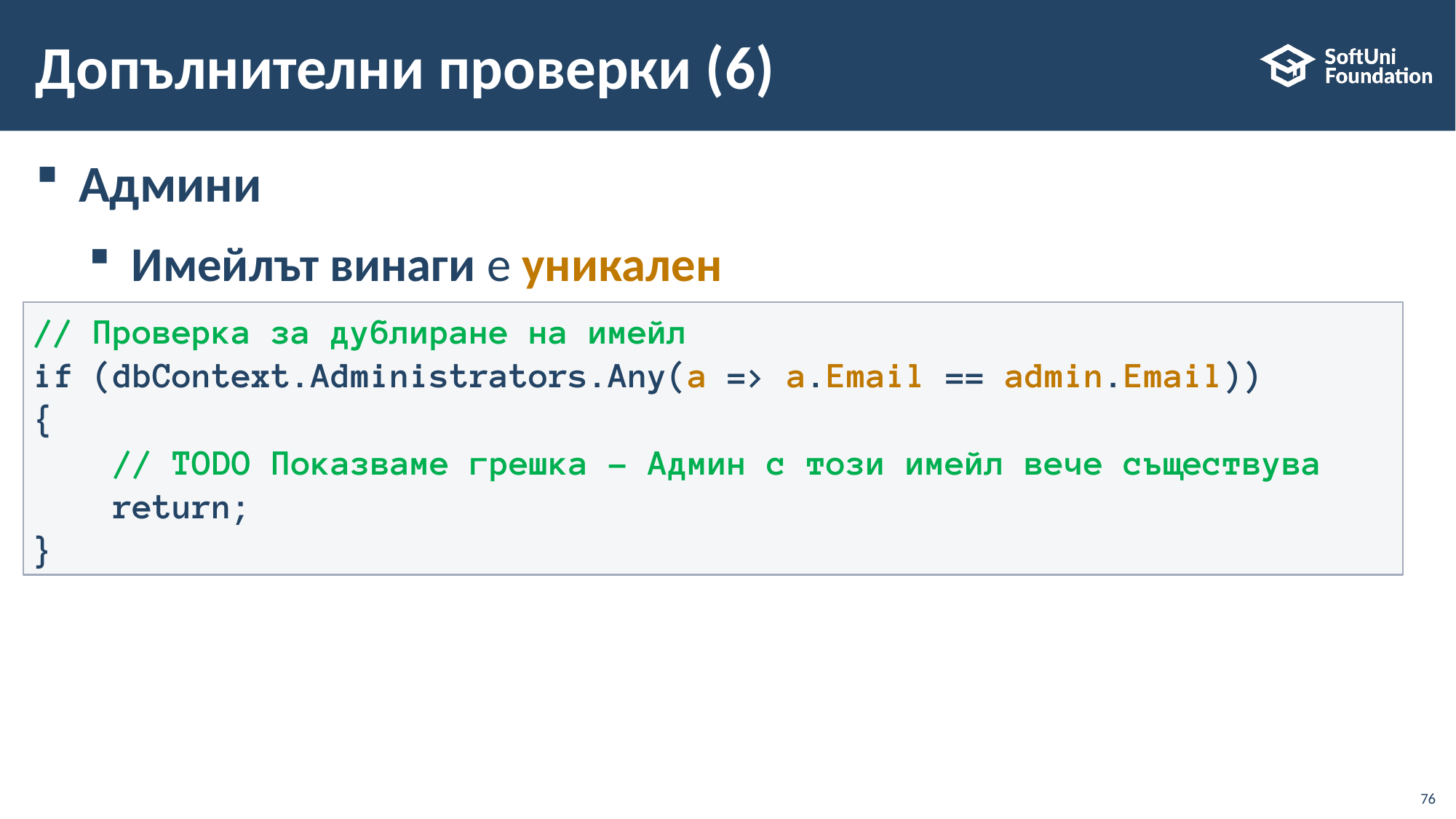

# Допълнителни проверки (6)
Админи
Имейлът винаги е уникален

// Проверка за дублиране на имейл
if (dbContext.Administrators.Any(a => a.Email == admin.Email))
{
    // TODO Показваме грешка - Админ с този имейл вече съществува
    return;
}
76